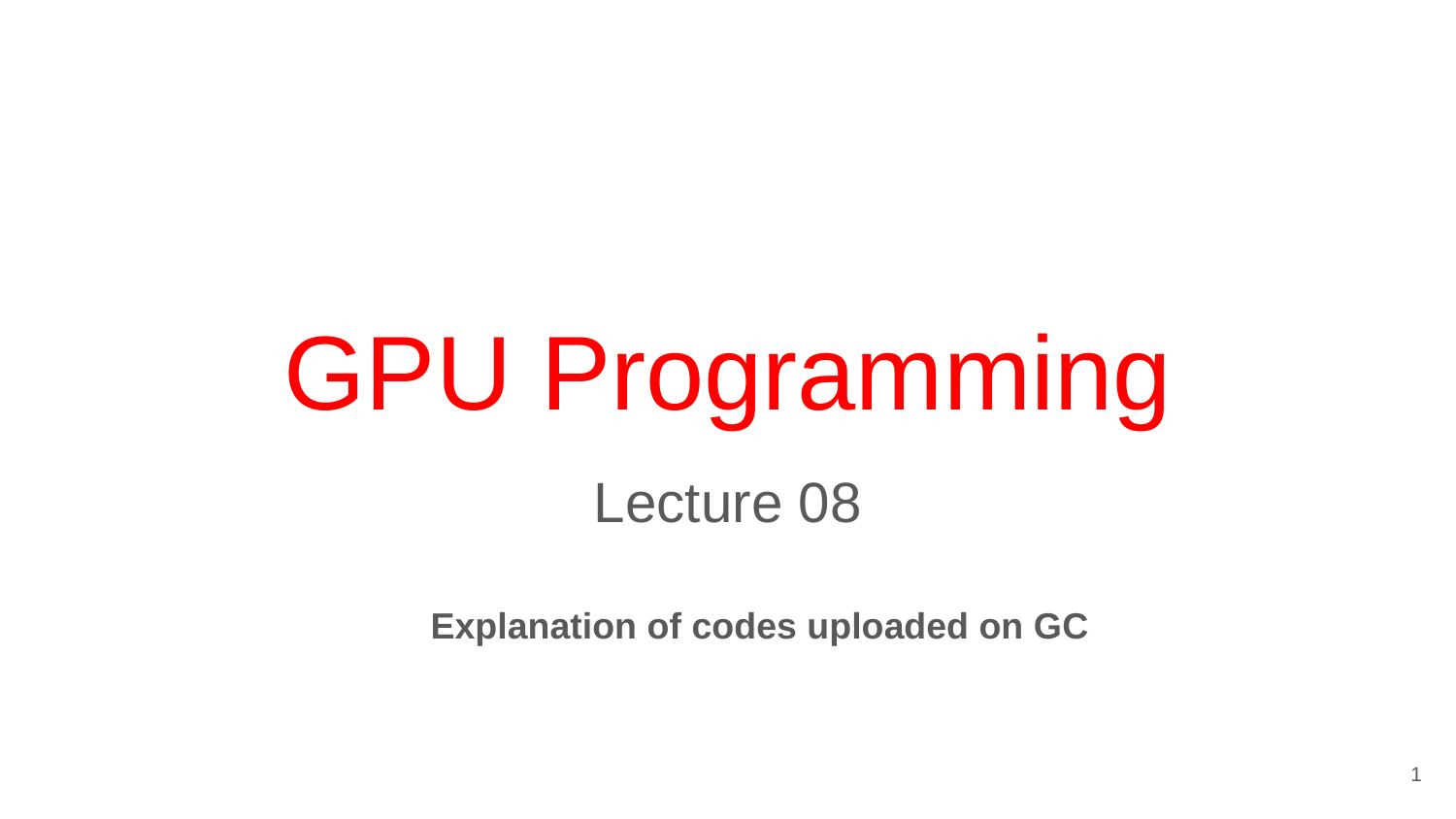

# GPU Programming
Lecture 08
Explanation of codes uploaded on GC
1